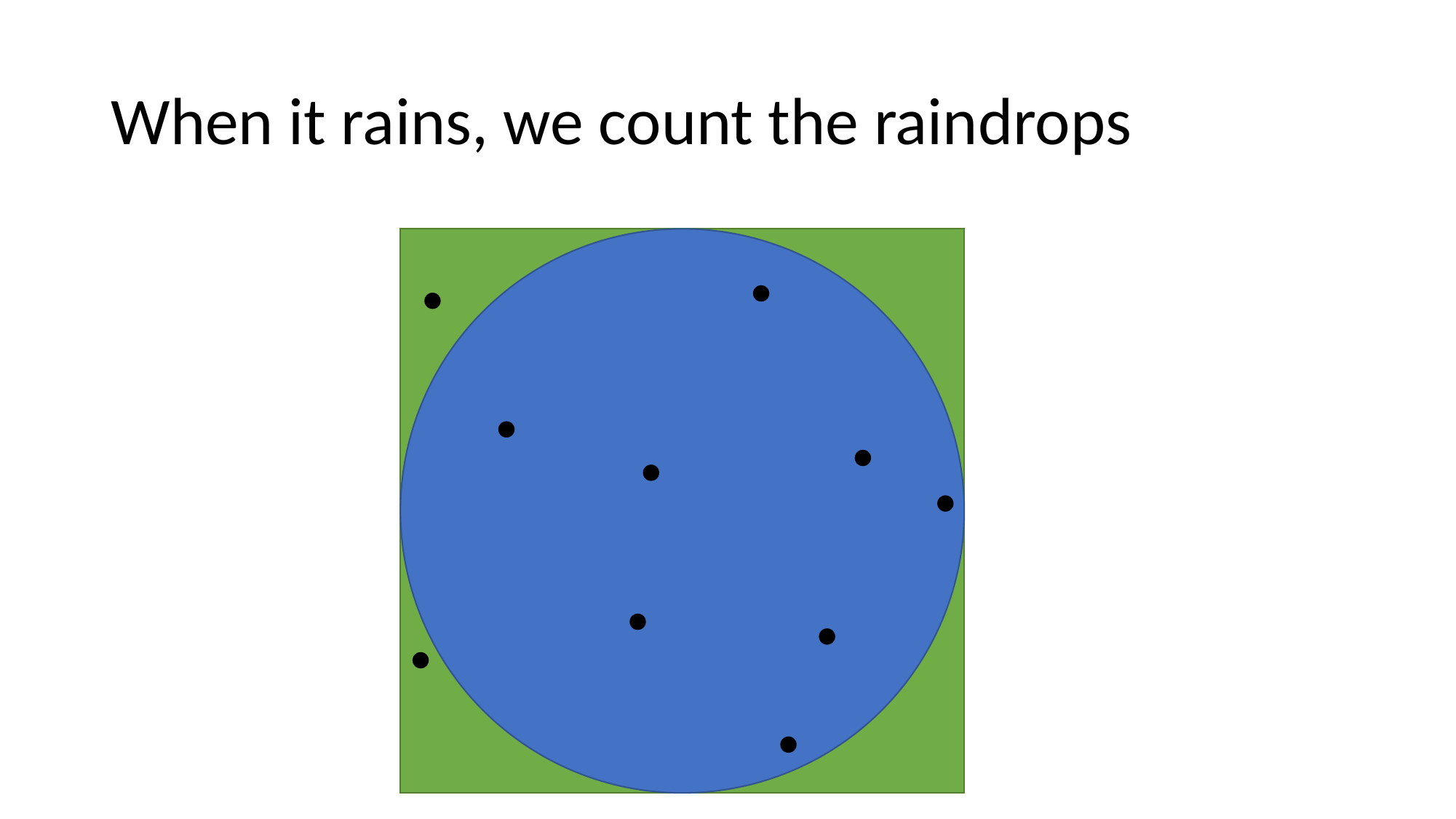

# When it rains, we count the raindrops